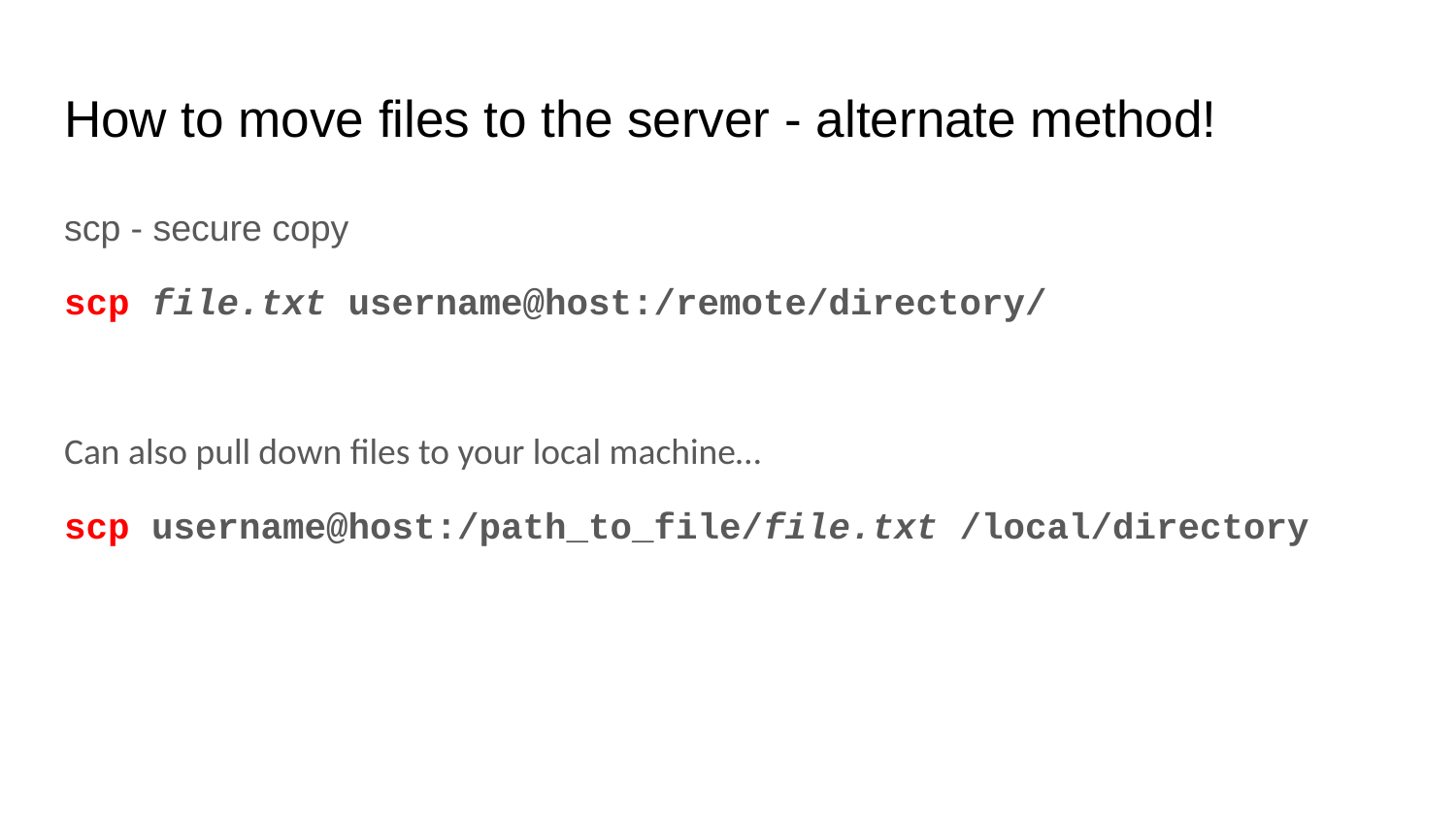

# How to move files to the server - alternate method!
scp - secure copy
scp file.txt username@host:/remote/directory/

Can also pull down files to your local machine…
scp username@host:/path_to_file/file.txt /local/directory